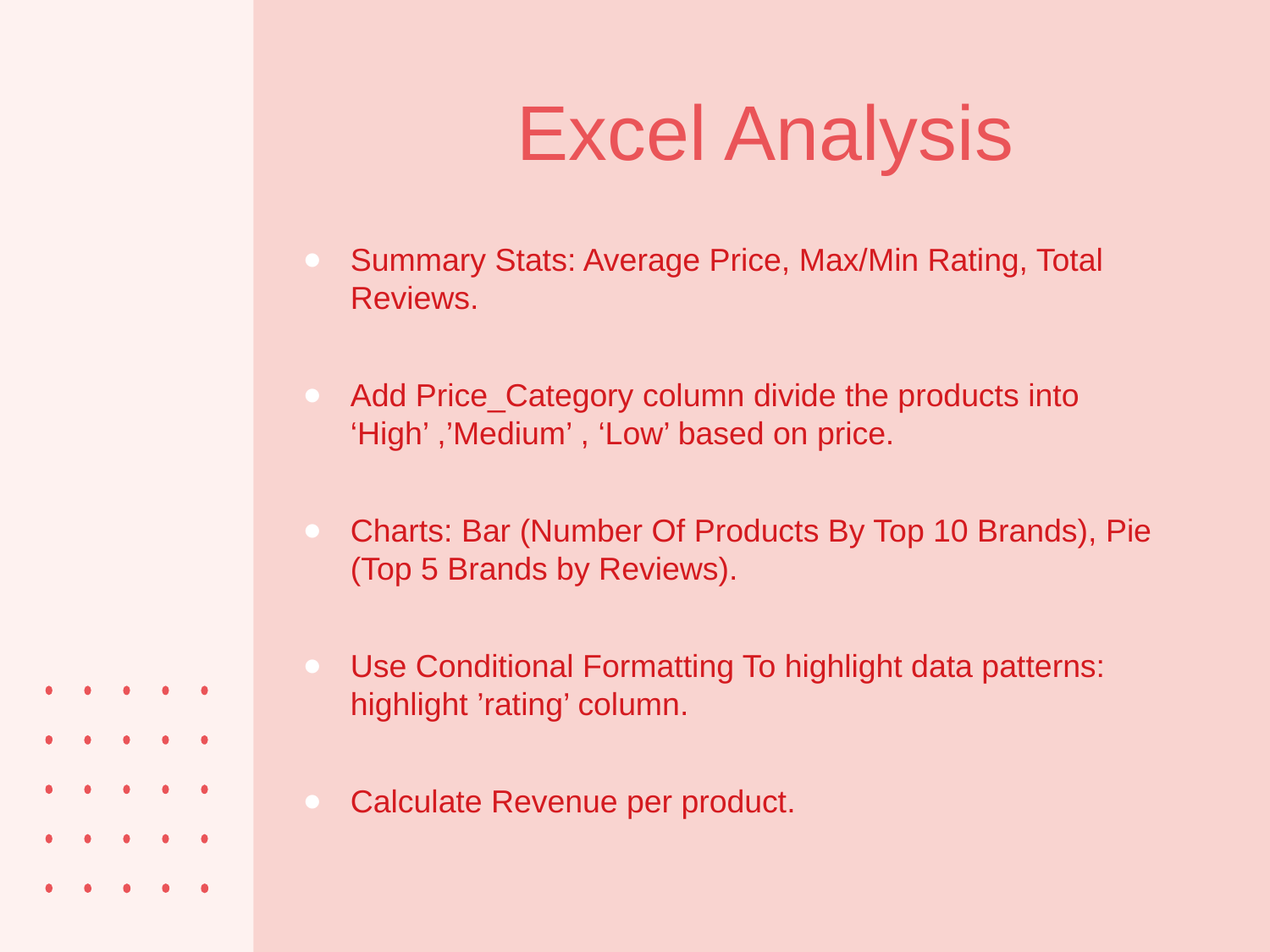

# Excel Analysis
Summary Stats: Average Price, Max/Min Rating, Total Reviews.

Add Price_Category column divide the products into ‘High’ ,’Medium’ , ‘Low’ based on price.

Charts: Bar (Number Of Products By Top 10 Brands), Pie (Top 5 Brands by Reviews).

Use Conditional Formatting To highlight data patterns: highlight ’rating’ column.

Calculate Revenue per product.